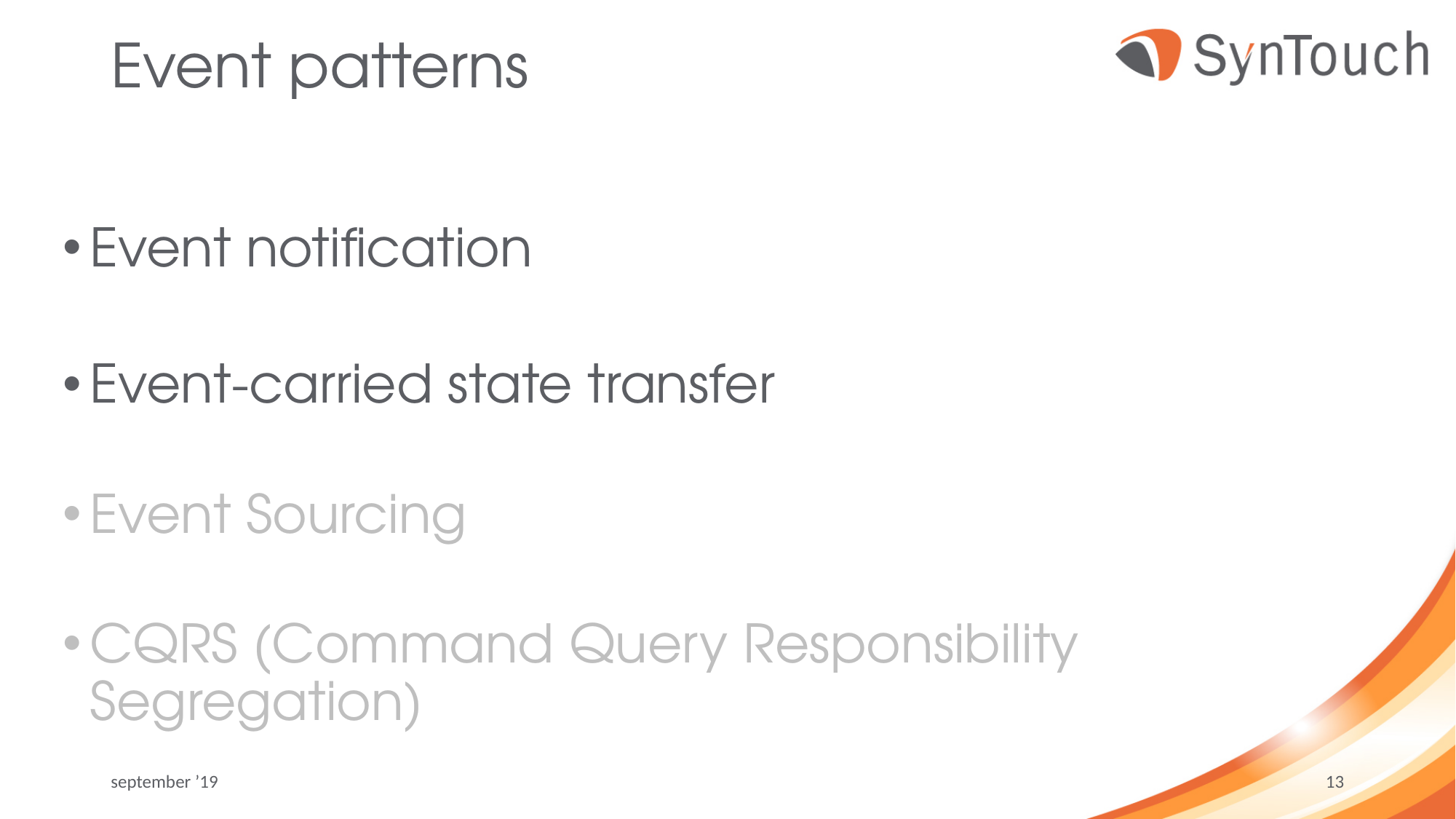

# Event patterns
Event notification
Event-carried state transfer
Event Sourcing
CQRS (Command Query Responsibility Segregation)

september ’19
13